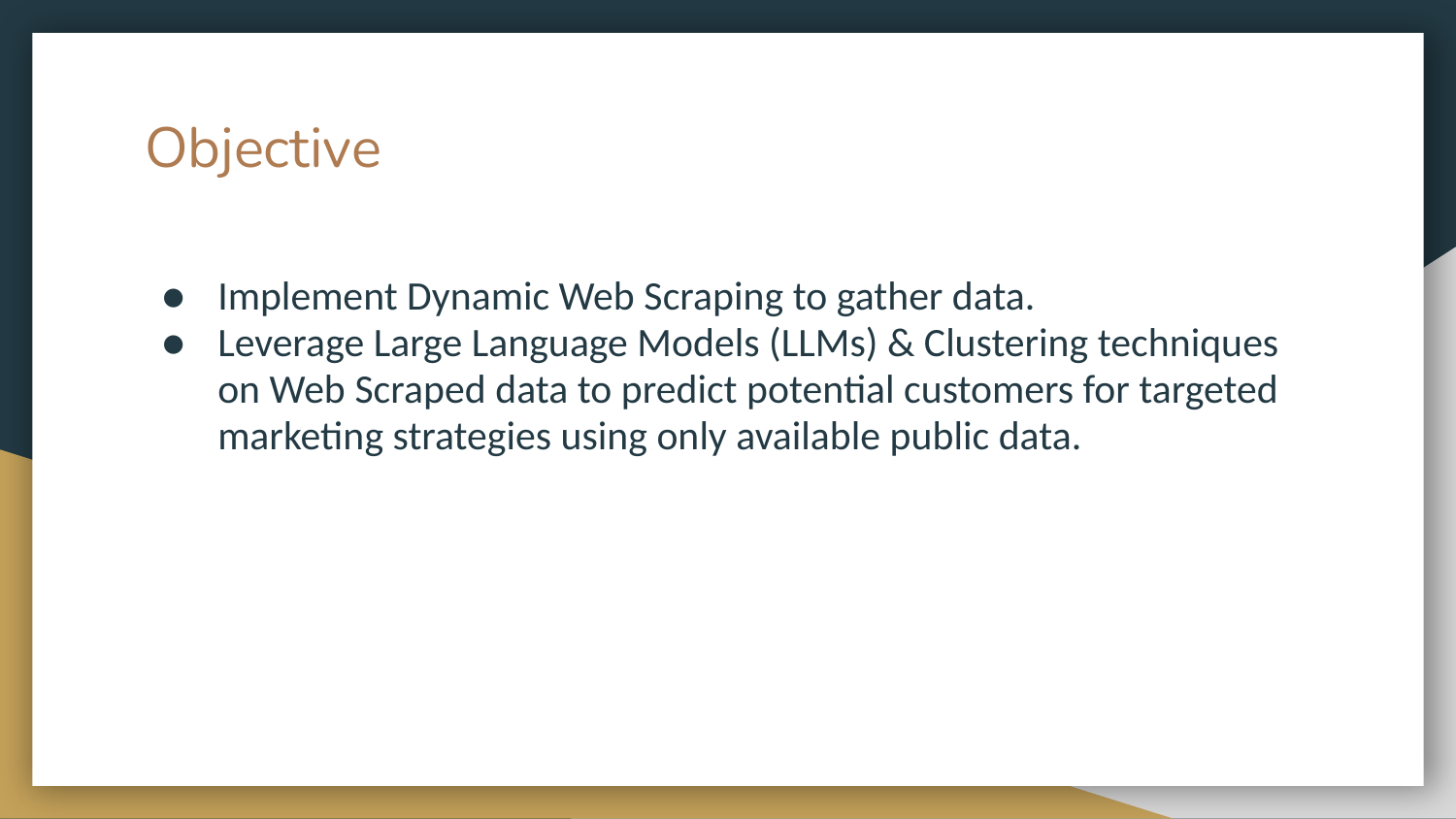

# Objective
Implement Dynamic Web Scraping to gather data.
Leverage Large Language Models (LLMs) & Clustering techniques on Web Scraped data to predict potential customers for targeted marketing strategies using only available public data.